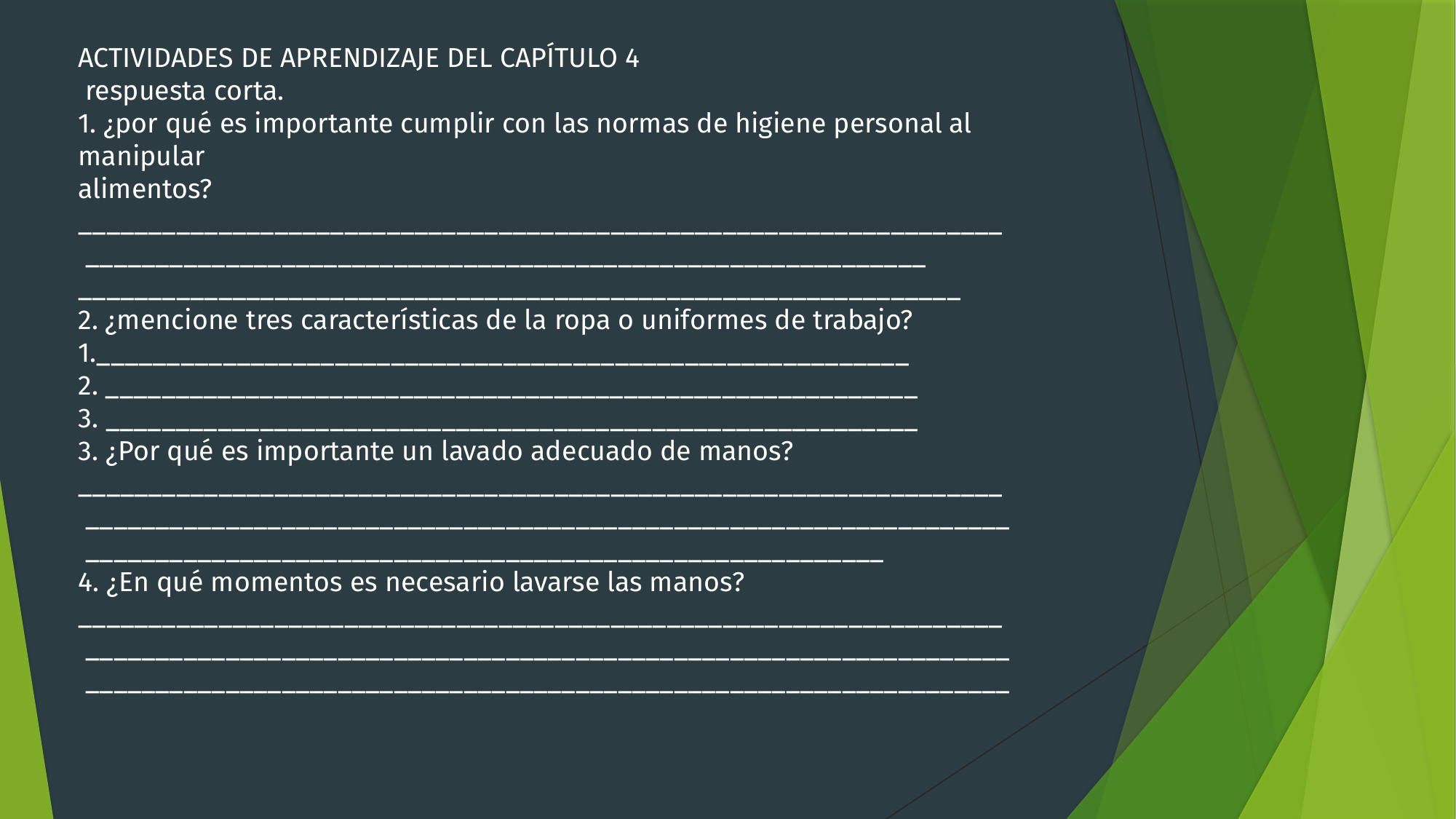

ACTIVIDADES DE APRENDIZAJE DEL CAPÍTULO 4
 respuesta corta.
1. ¿por qué es importante cumplir con las normas de higiene personal al manipular
alimentos?
__________________________________________________________________
 ____________________________________________________________
_______________________________________________________________
2. ¿mencione tres características de la ropa o uniformes de trabajo?
1.__________________________________________________________
2. __________________________________________________________
3. __________________________________________________________
3. ¿Por qué es importante un lavado adecuado de manos?
__________________________________________________________________
 __________________________________________________________________
 _________________________________________________________
4. ¿En qué momentos es necesario lavarse las manos?
__________________________________________________________________
 __________________________________________________________________
 __________________________________________________________________